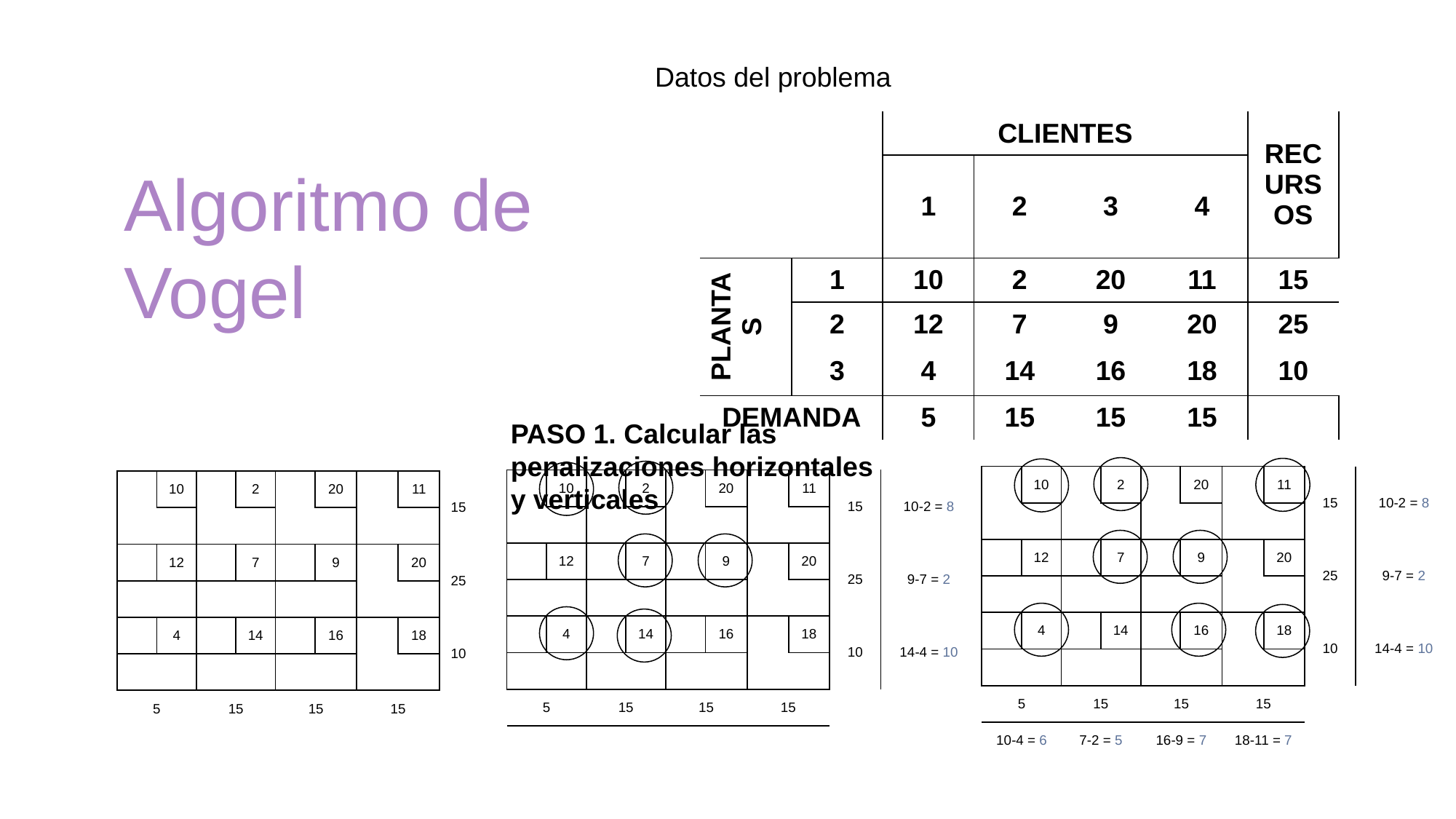

Datos del problema
|  |  | CLIENTES |  |  |  | RECURSOS |
| --- | --- | --- | --- | --- | --- | --- |
|  |  | 1 | 2 | 3 | 4 | RECURSOS |
| PLANTAS | 1 | 10 | 2 | 20 | 11 | 15 |
|  | 2 | 12 | 7 | 9 | 20 | 25 |
|  | 3 | 4 | 14 | 16 | 18 | 10 |
| DEMANDA |  | 5 | 15 | 15 | 15 |  |
Algoritmo de Vogel
PASO 1. Calcular las penalizaciones horizontales y verticales

|  | 10 |  | 2 |  | 20 |  | 11 | 15 | 10-2 = 8 |
| --- | --- | --- | --- | --- | --- | --- | --- | --- | --- |
|  |  |  |  |  |  |  |  |  |  |
|  | 12 |  | 7 |  | 9 |  | 20 | 25 | 9-7 = 2 |
|  |  |  |  |  |  |  |  |  |  |
|  | 4 |  | 14 |  | 16 |  | 18 | 10 | 14-4 = 10 |
|  |  |  |  |  |  |  |  |  |  |
| 5 |  | 15 |  | 15 |  | 15 |  |  |  |
| 10-4 = 6 |  | 7-2 = 5 |  | 16-9 = 7 |  | 18-11 = 7 |  |  |  |
|  | 10 |  | 2 |  | 20 |  | 11 | 15 | 10-2 = 8 |
| --- | --- | --- | --- | --- | --- | --- | --- | --- | --- |
|  |  |  |  |  |  |  |  |  |  |
|  | 12 |  | 7 |  | 9 |  | 20 | 25 | 9-7 = 2 |
|  |  |  |  |  |  |  |  |  |  |
|  | 4 |  | 14 |  | 16 |  | 18 | 10 | 14-4 = 10 |
|  |  |  |  |  |  |  |  |  |  |
| 5 |  | 15 |  | 15 |  | 15 |  |  |  |
|  |  |  |  |  |  |  |  |  |  |
|  | 10 |  | 2 |  | 20 |  | 11 | 15 |
| --- | --- | --- | --- | --- | --- | --- | --- | --- |
|  |  |  |  |  |  |  |  |  |
|  | 12 |  | 7 |  | 9 |  | 20 | 25 |
|  |  |  |  |  |  |  |  |  |
|  | 4 |  | 14 |  | 16 |  | 18 | 10 |
|  |  |  |  |  |  |  |  |  |
| 5 |  | 15 |  | 15 |  | 15 |  |  |